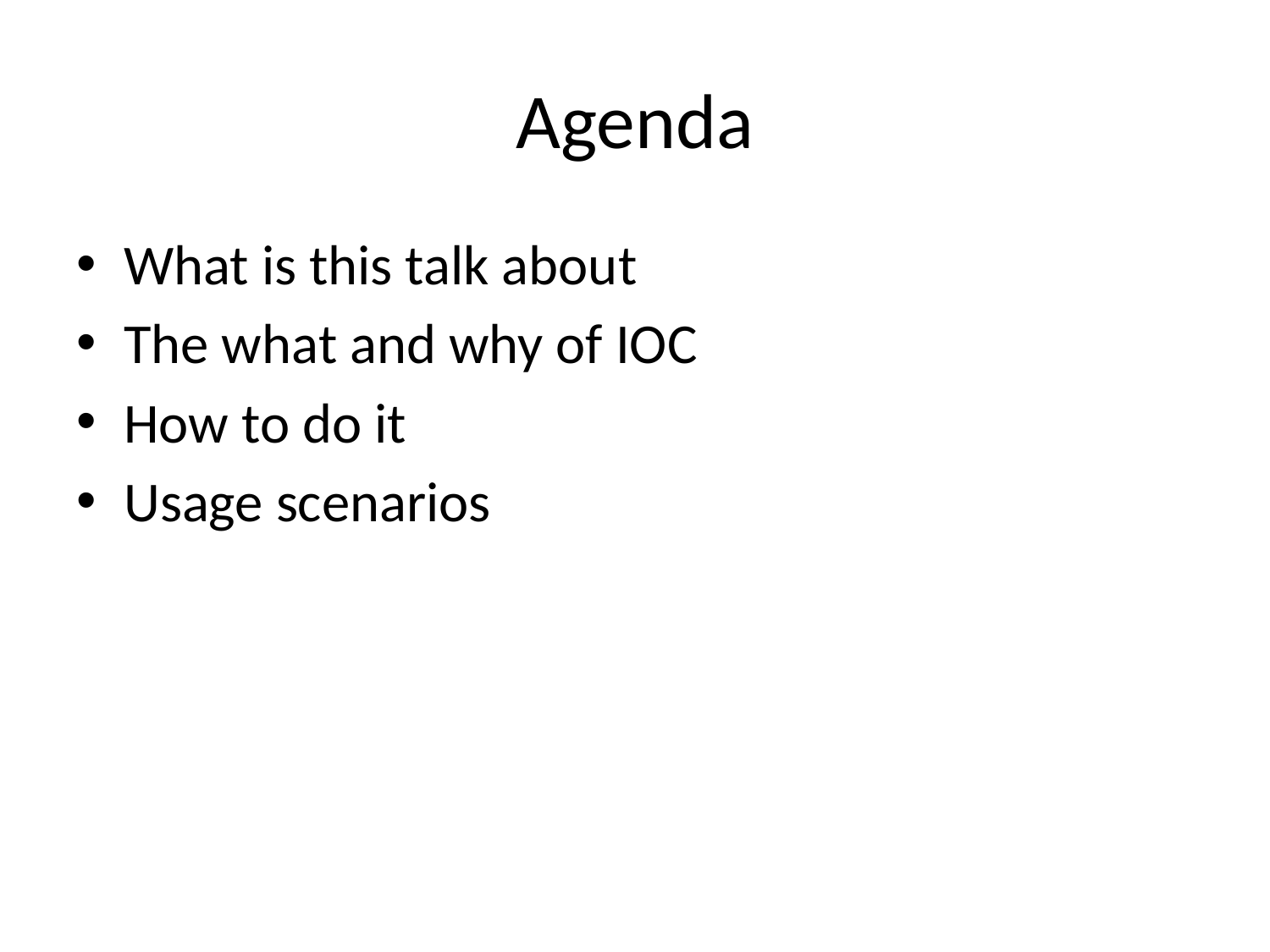

# Agenda
What is this talk about
The what and why of IOC
How to do it
Usage scenarios